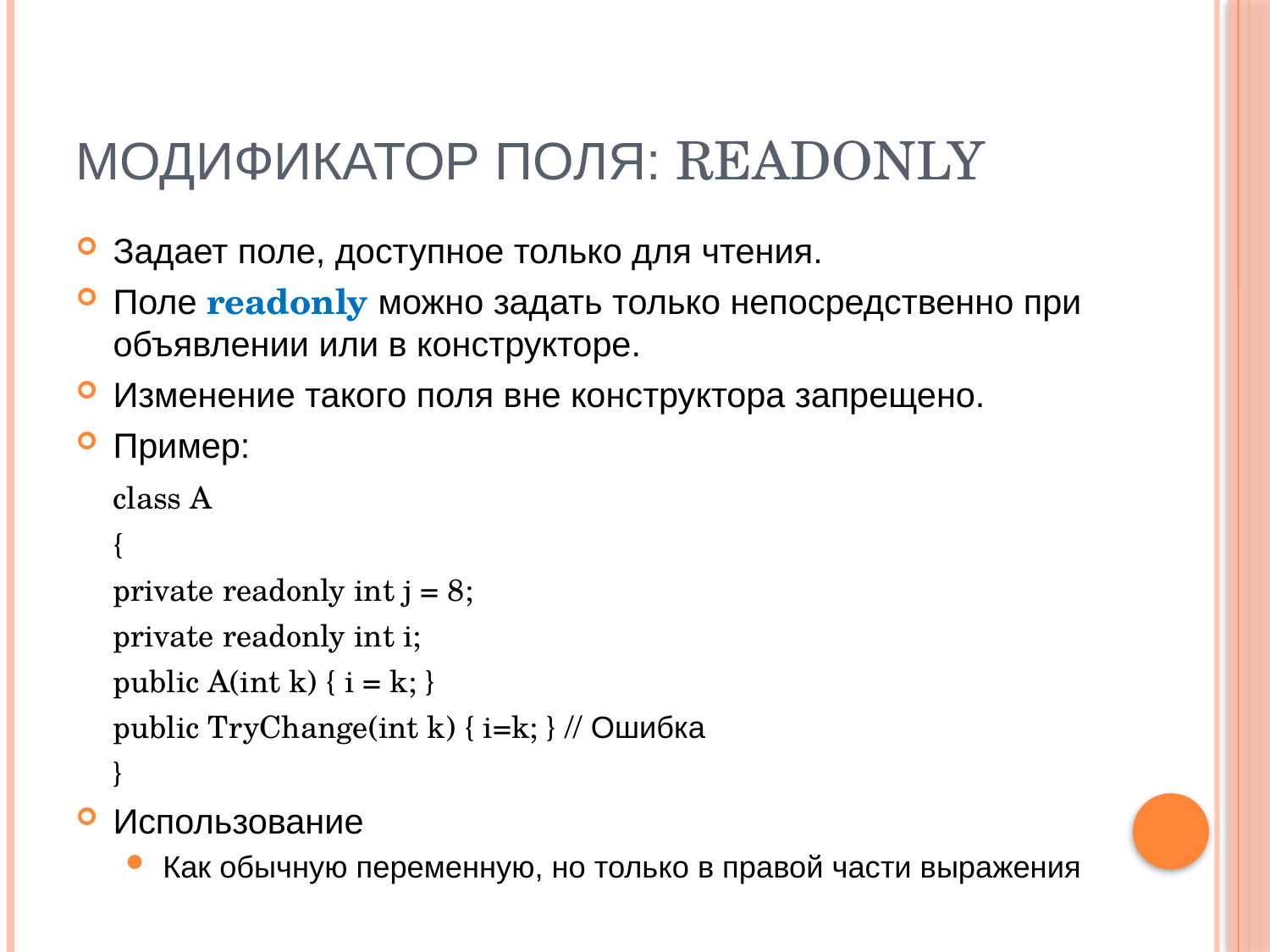

# Модификатор поля: readonly
Задает поле, доступное только для чтения.
Поле readonly можно задать только непосредственно при объявлении или в конструкторе.
Изменение такого поля вне конструктора запрещено.
Пример:
	class A
	{
		private readonly int j = 8;
		private readonly int i;
		public A(int k) { i = k; }
		public TryChange(int k) { i=k; } // Ошибка
	}
Использование
Как обычную переменную, но только в правой части выражения